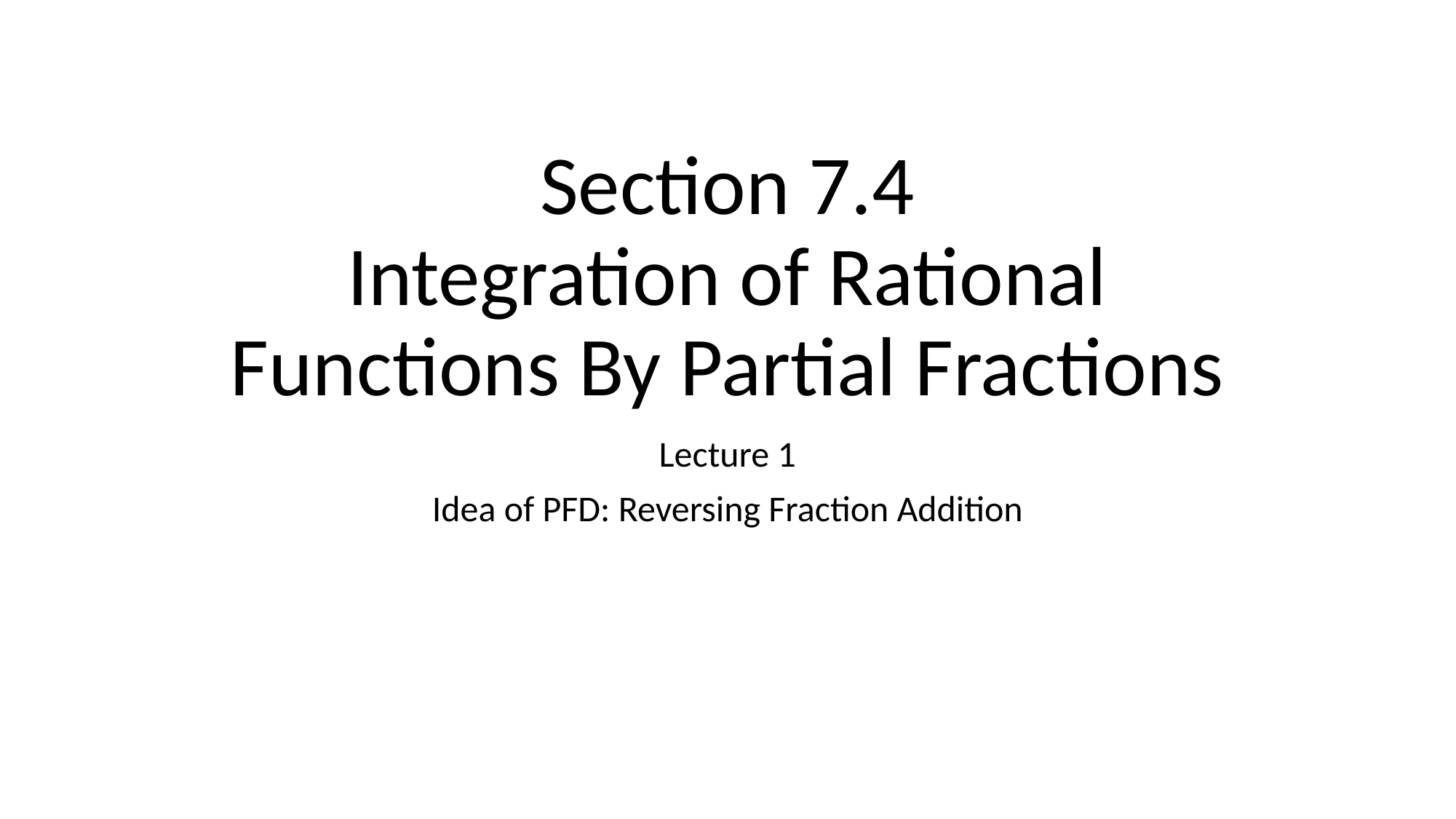

# Section 7.4 Integration of Rational Functions By Partial Fractions

Lecture 1
Idea of PFD: Reversing Fraction Addition